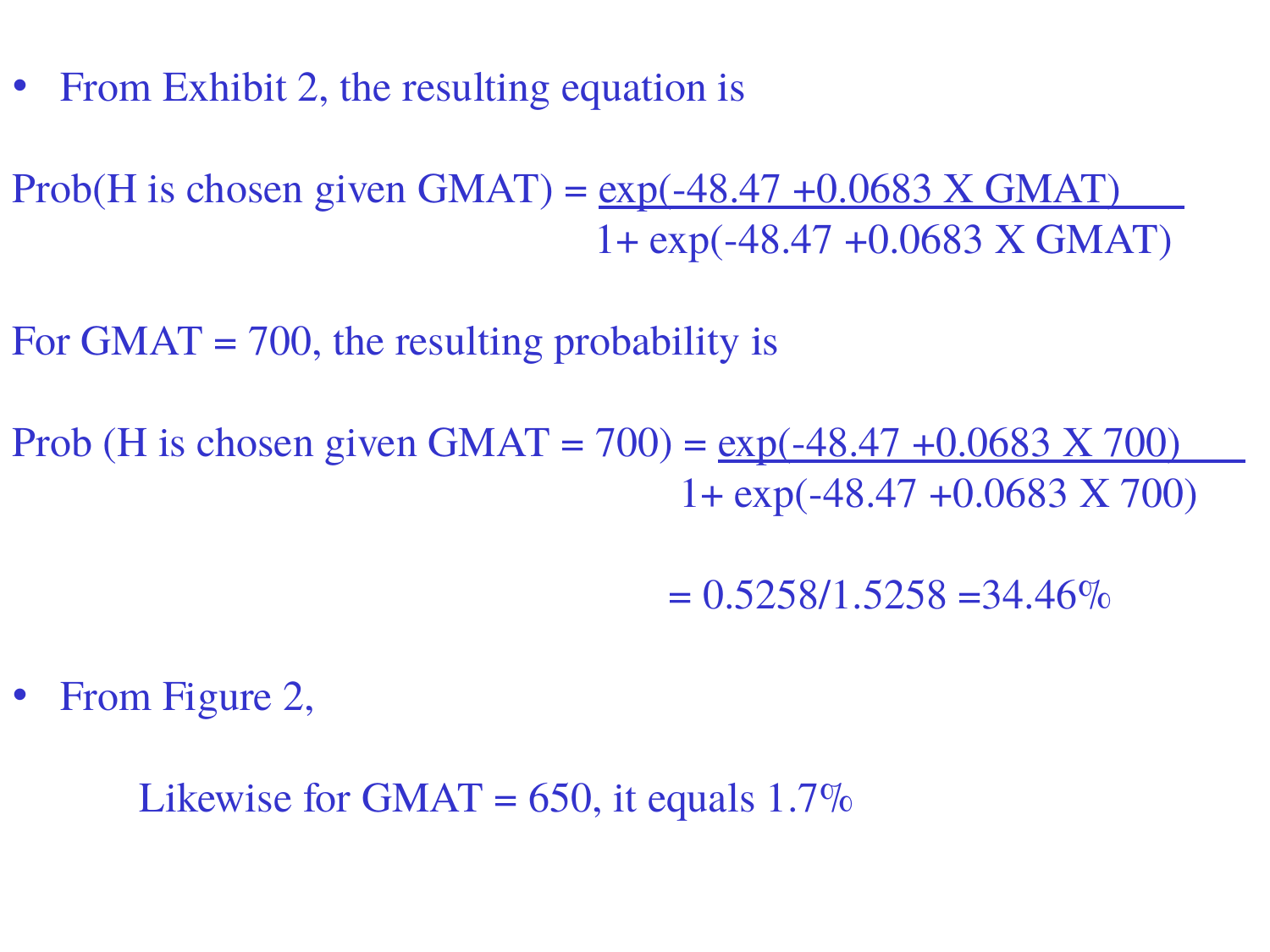

From Exhibit 2, the resulting equation is

Prob(H is chosen given GMAT) = exp(-48.47 +0.0683 X GMAT)
                                                       1+ exp(-48.47 +0.0683 X GMAT)

For GMAT = 700, the resulting probability is

Prob (H is chosen given GMAT = 700) = exp(-48.47 +0.0683 X 700)
                                                               1+ exp(-48.47 +0.0683 X 700)

                                                              = 0.5258/1.5258 =34.46%

From Figure 2,

	Likewise for GMAT = 650, it equals 1.7%